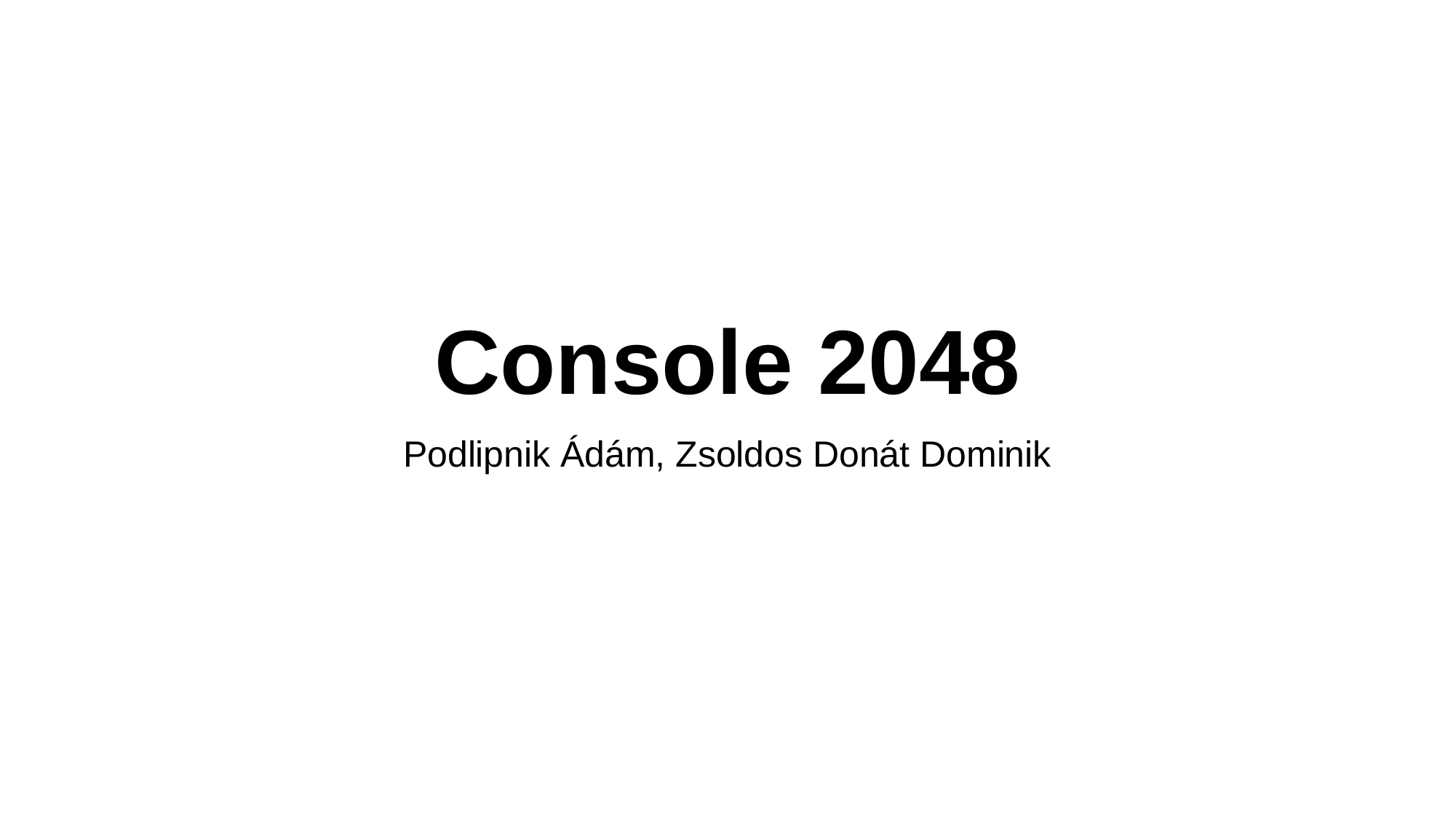

# Console 2048
Podlipnik Ádám, Zsoldos Donát Dominik